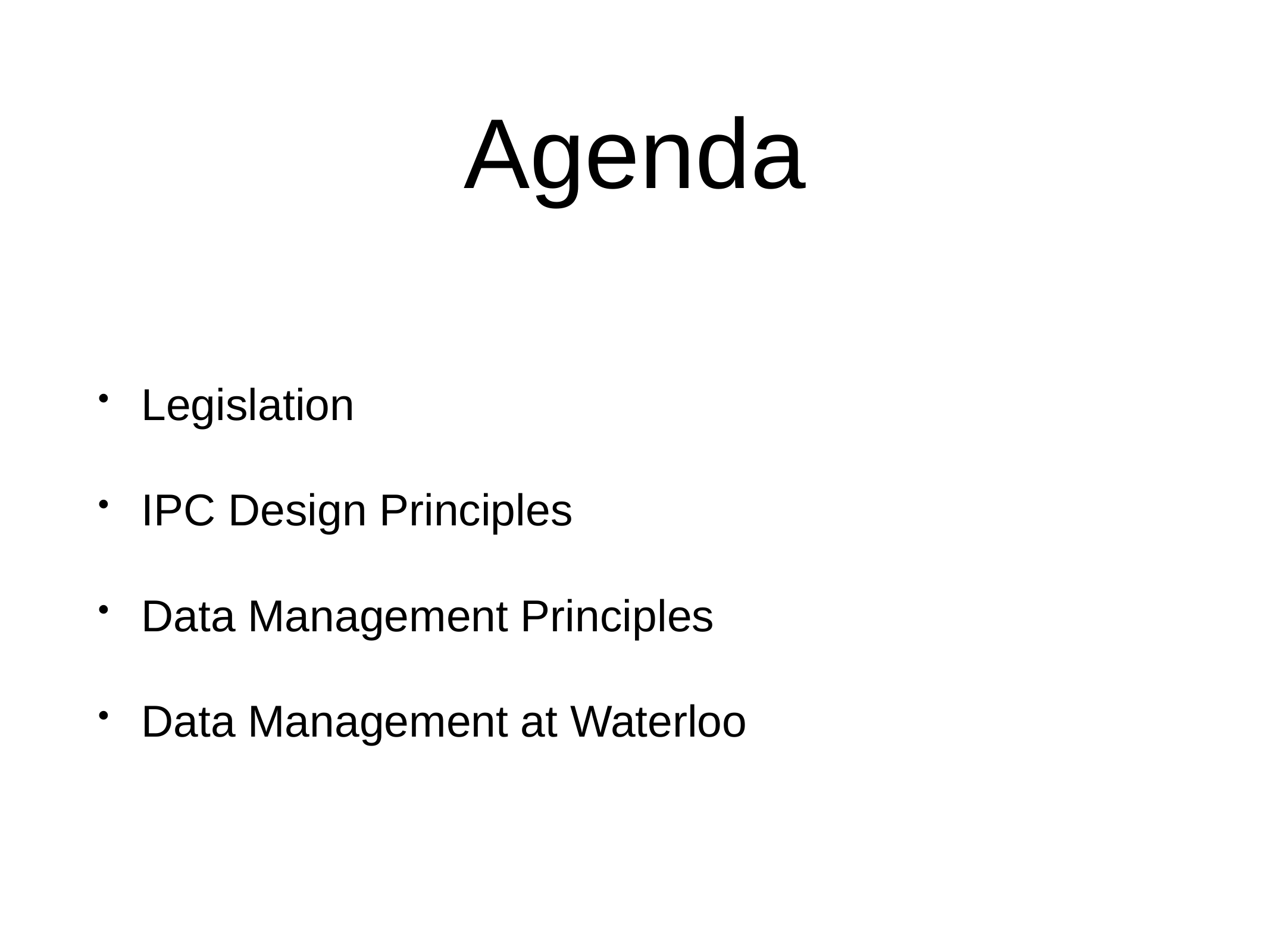

# Agenda
Legislation
IPC Design Principles
Data Management Principles
Data Management at Waterloo